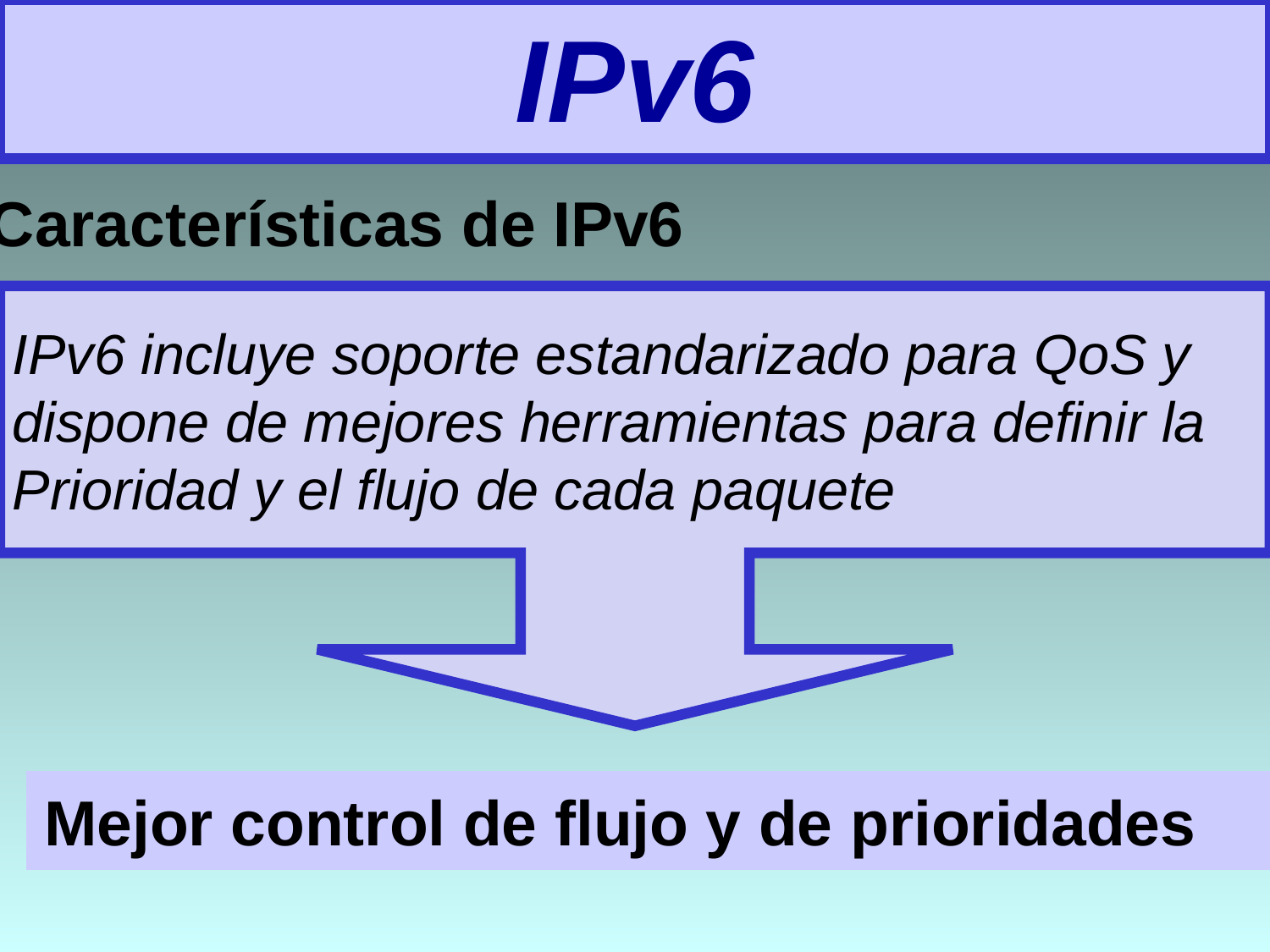

# IPv6
Características de IPv6
IPv6 incluye soporte estandarizado para QoS y
dispone de mejores herramientas para definir la
Prioridad y el flujo de cada paquete
Mejor control de flujo y de prioridades